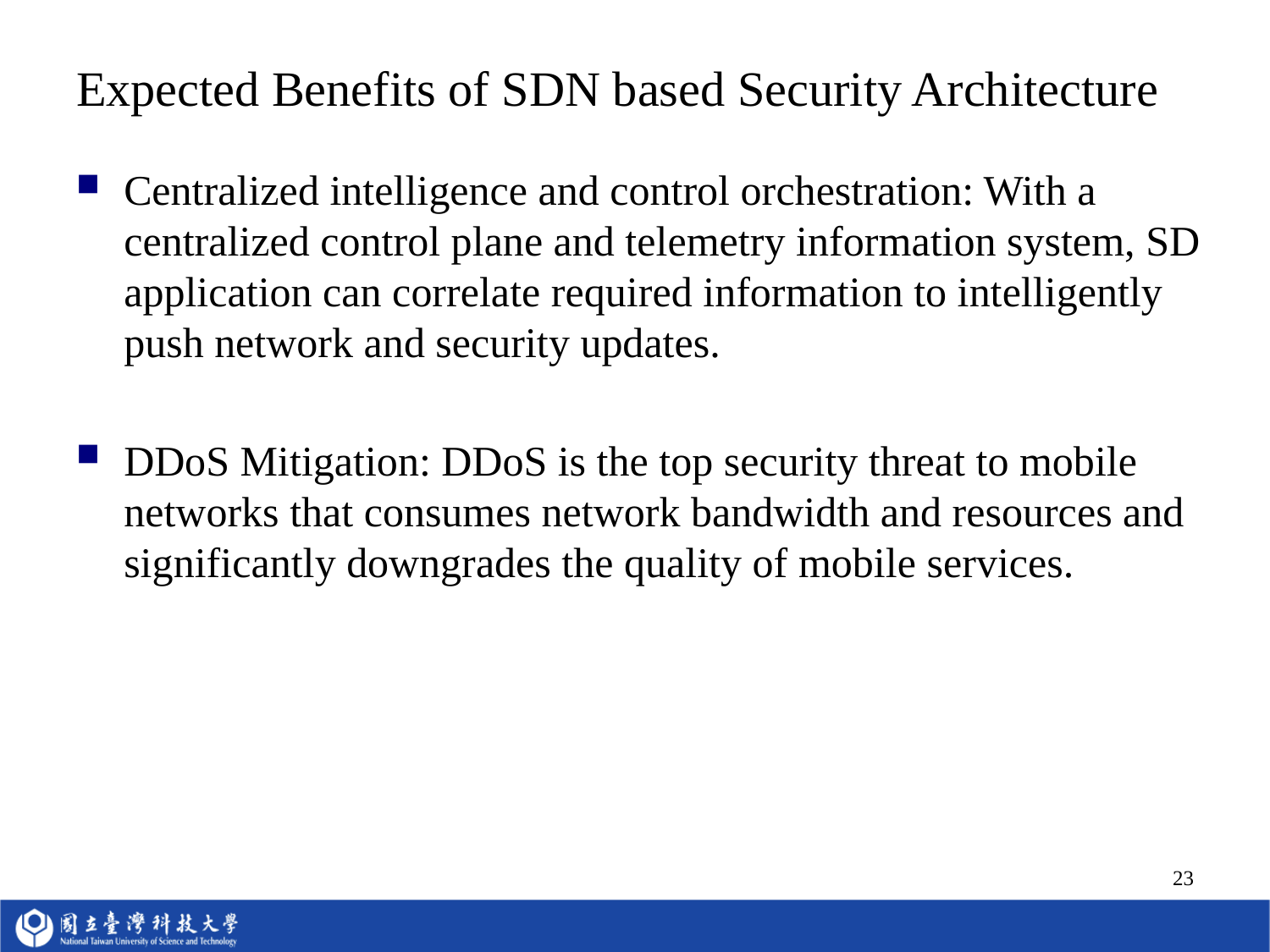

# Expected Benefits of SDN based Security Architecture
Centralized intelligence and control orchestration: With a centralized control plane and telemetry information system, SD application can correlate required information to intelligently push network and security updates.

DDoS Mitigation: DDoS is the top security threat to mobile networks that consumes network bandwidth and resources and significantly downgrades the quality of mobile services.
23